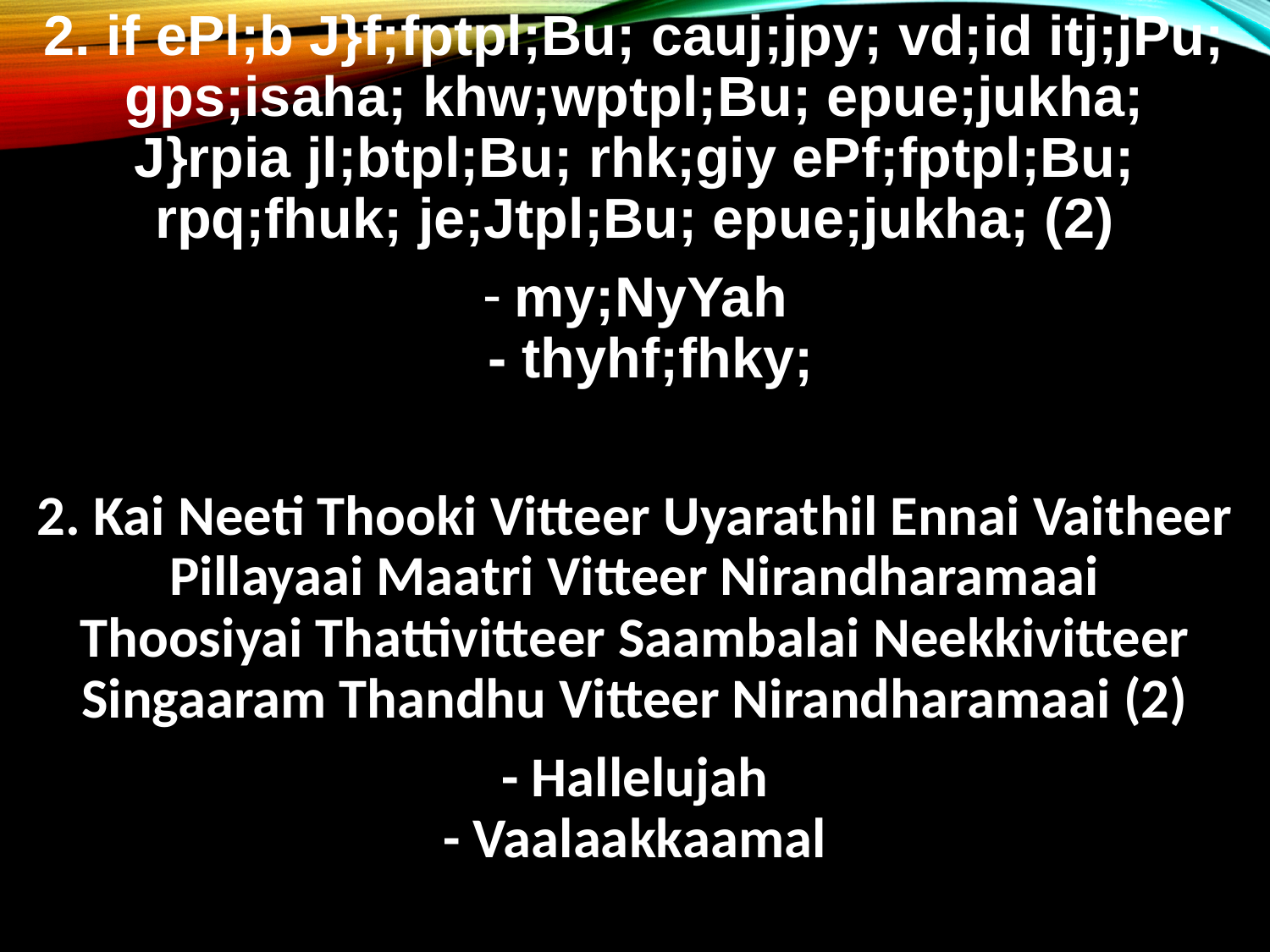

2. if ePl;b J}f;fptpl;Bu; cauj;jpy; vd;id itj;jPu;
gps;isaha; khw;wptpl;Bu; epue;jukha;
J}rpia jl;btpl;Bu; rhk;giy ePf;fptpl;Bu;
rpq;fhuk; je;Jtpl;Bu; epue;jukha; (2)
my;NyYah
- thyhf;fhky;

2. Kai Neeti Thooki Vitteer Uyarathil Ennai Vaitheer
Pillayaai Maatri Vitteer Nirandharamaai
Thoosiyai Thattivitteer Saambalai Neekkivitteer
Singaaram Thandhu Vitteer Nirandharamaai (2)
- Hallelujah
- Vaalaakkaamal